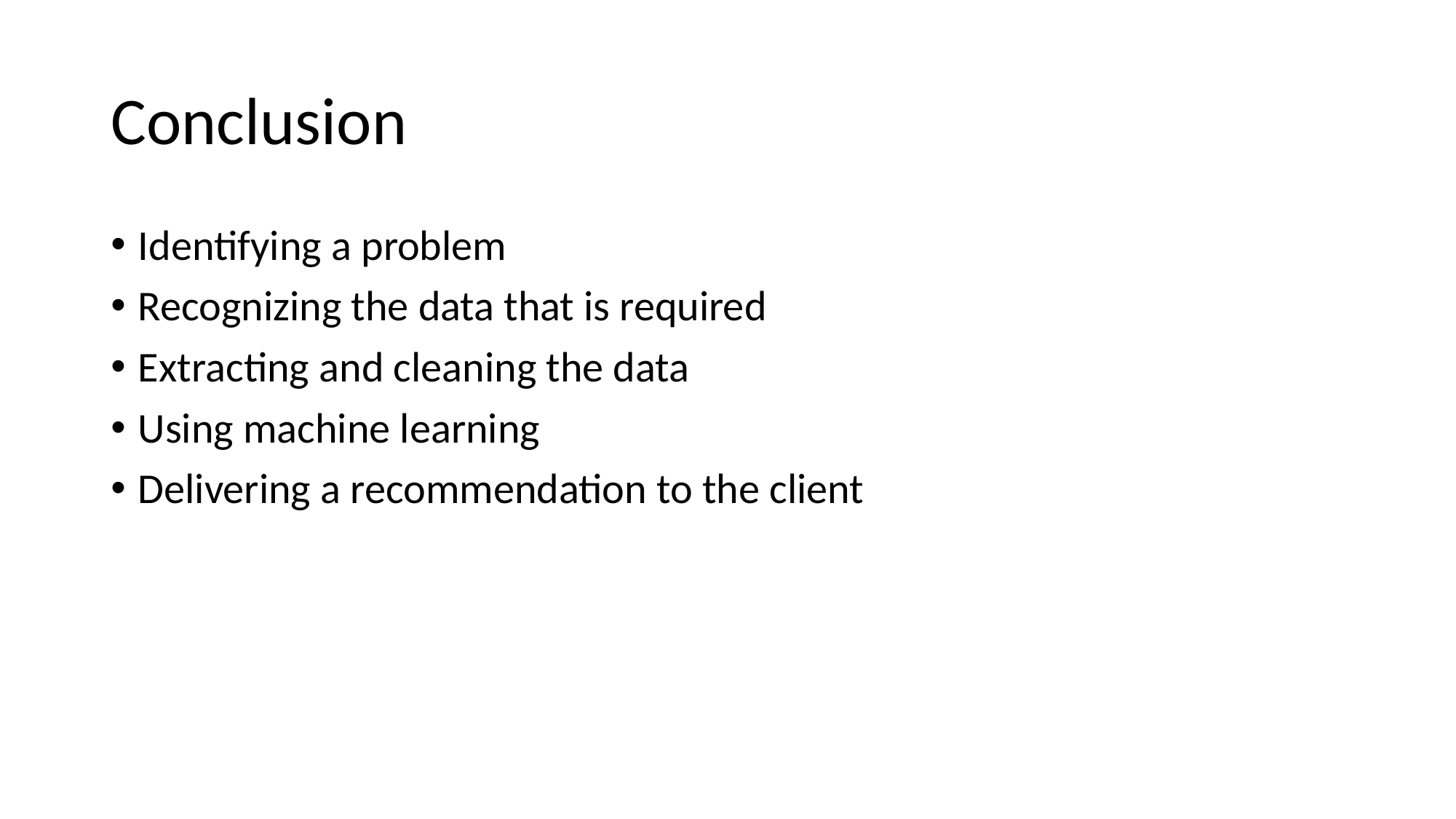

# Conclusion
Identifying a problem
Recognizing the data that is required
Extracting and cleaning the data
Using machine learning
Delivering a recommendation to the client